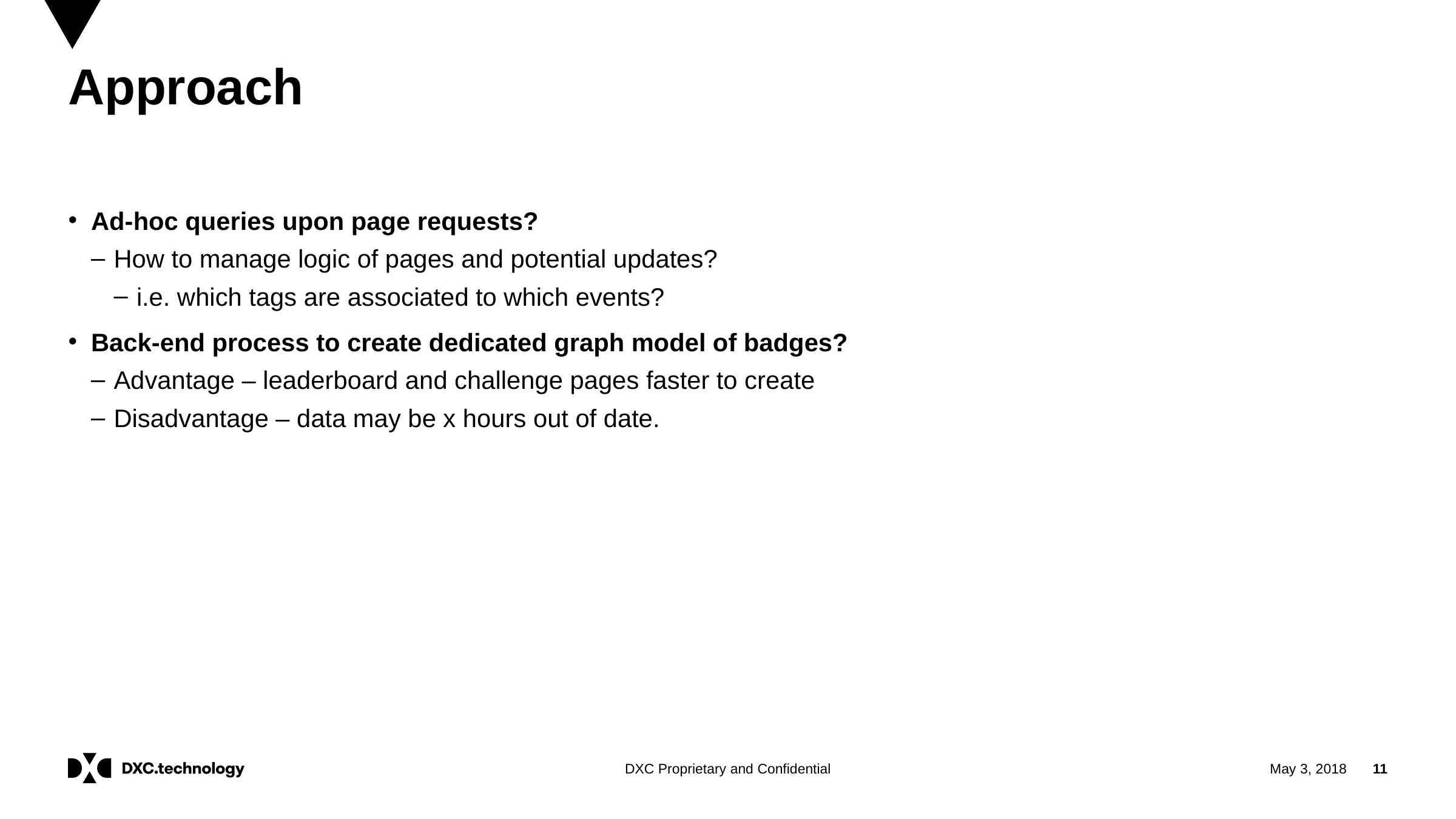

# Approach
Ad-hoc queries upon page requests?
How to manage logic of pages and potential updates?
i.e. which tags are associated to which events?
Back-end process to create dedicated graph model of badges?
Advantage – leaderboard and challenge pages faster to create
Disadvantage – data may be x hours out of date.